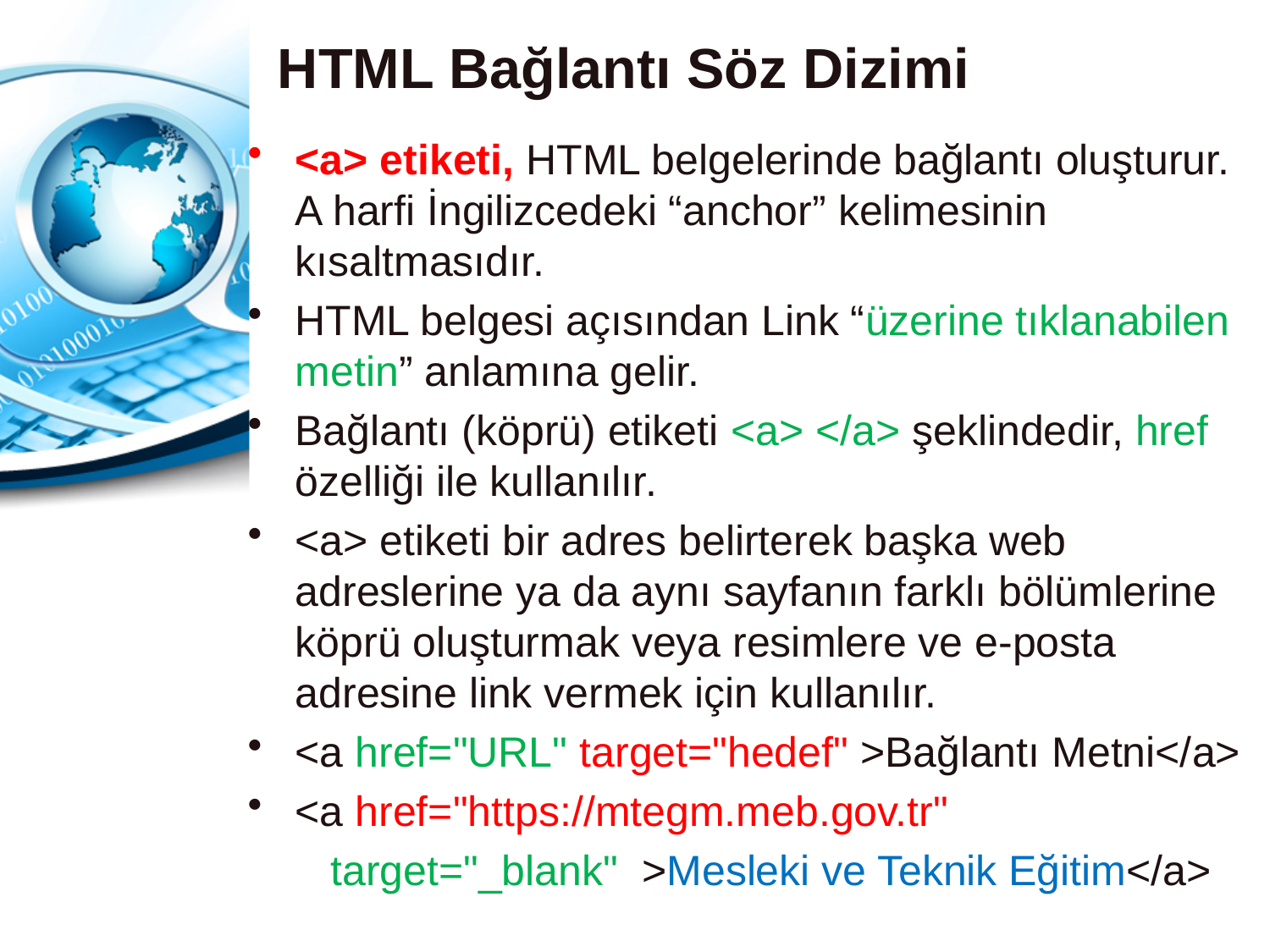

# HTML Bağlantı Söz Dizimi
<a> etiketi, HTML belgelerinde bağlantı oluşturur. A harfi İngilizcedeki “anchor” kelimesinin kısaltmasıdır.
HTML belgesi açısından Link “üzerine tıklanabilen metin” anlamına gelir.
Bağlantı (köprü) etiketi <a> </a> şeklindedir, href özelliği ile kullanılır.
<a> etiketi bir adres belirterek başka web adreslerine ya da aynı sayfanın farklı bölümlerine köprü oluşturmak veya resimlere ve e-posta adresine link vermek için kullanılır.
<a href="URL" target="hedef" >Bağlantı Metni</a>
<a href="https://mtegm.meb.gov.tr"
       target="_blank"  >Mesleki ve Teknik Eğitim</a>